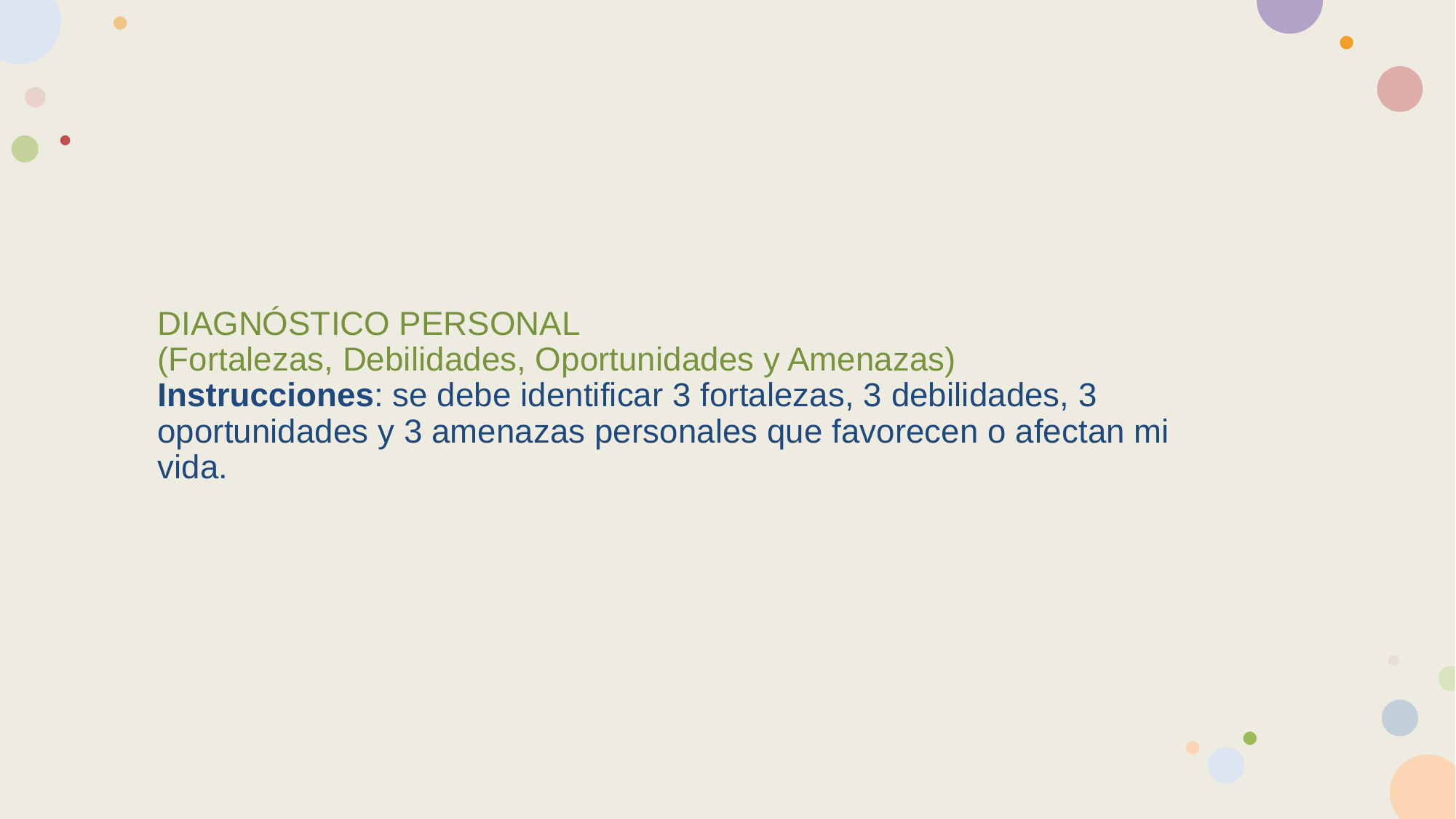

# DIAGNÓSTICO PERSONAL (Fortalezas, Debilidades, Oportunidades y Amenazas) Instrucciones: se debe identificar 3 fortalezas, 3 debilidades, 3 oportunidades y 3 amenazas personales que favorecen o afectan mi vida.